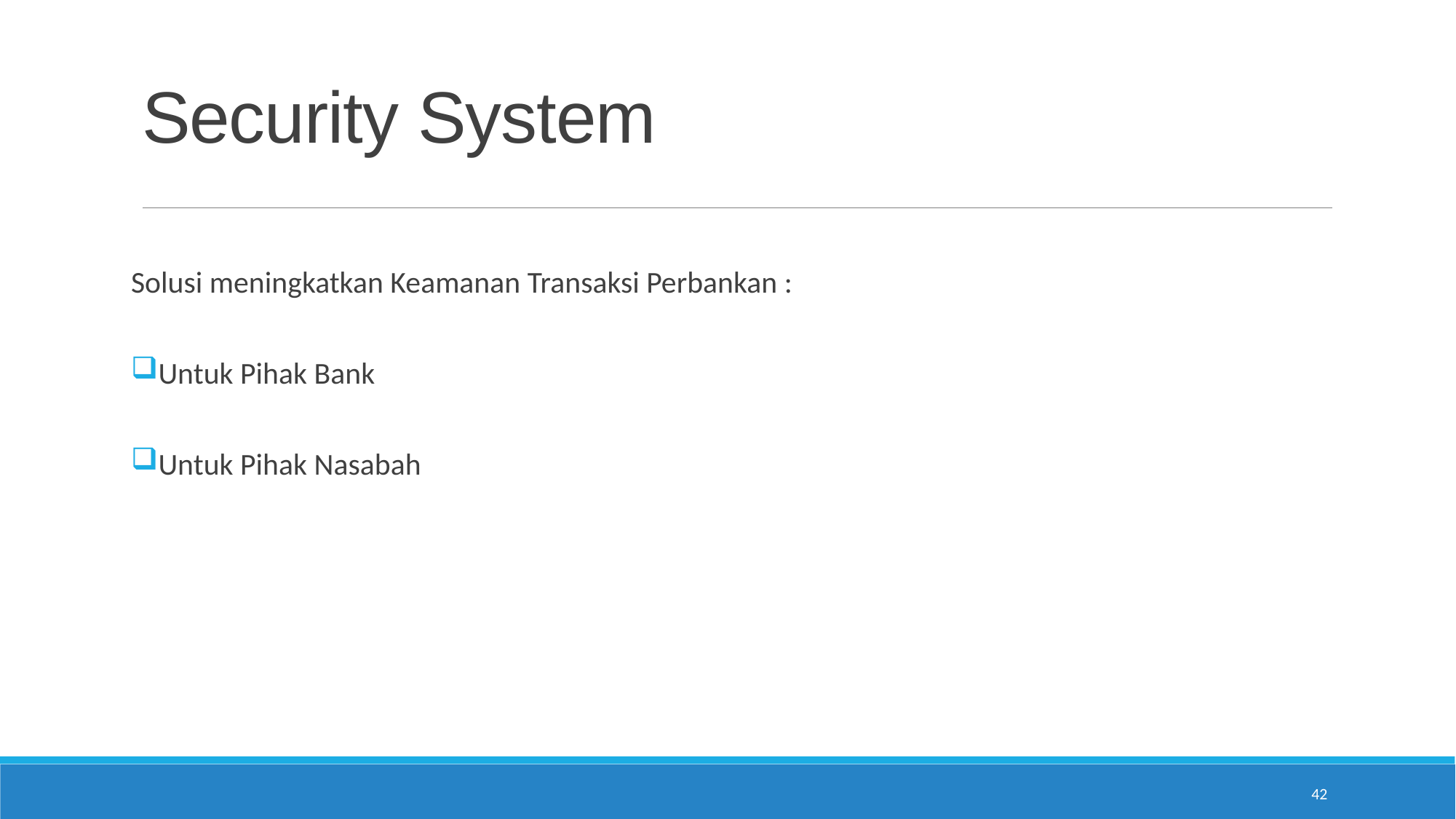

# Security System
Solusi meningkatkan Keamanan Transaksi Perbankan :
Untuk Pihak Bank
Untuk Pihak Nasabah

42